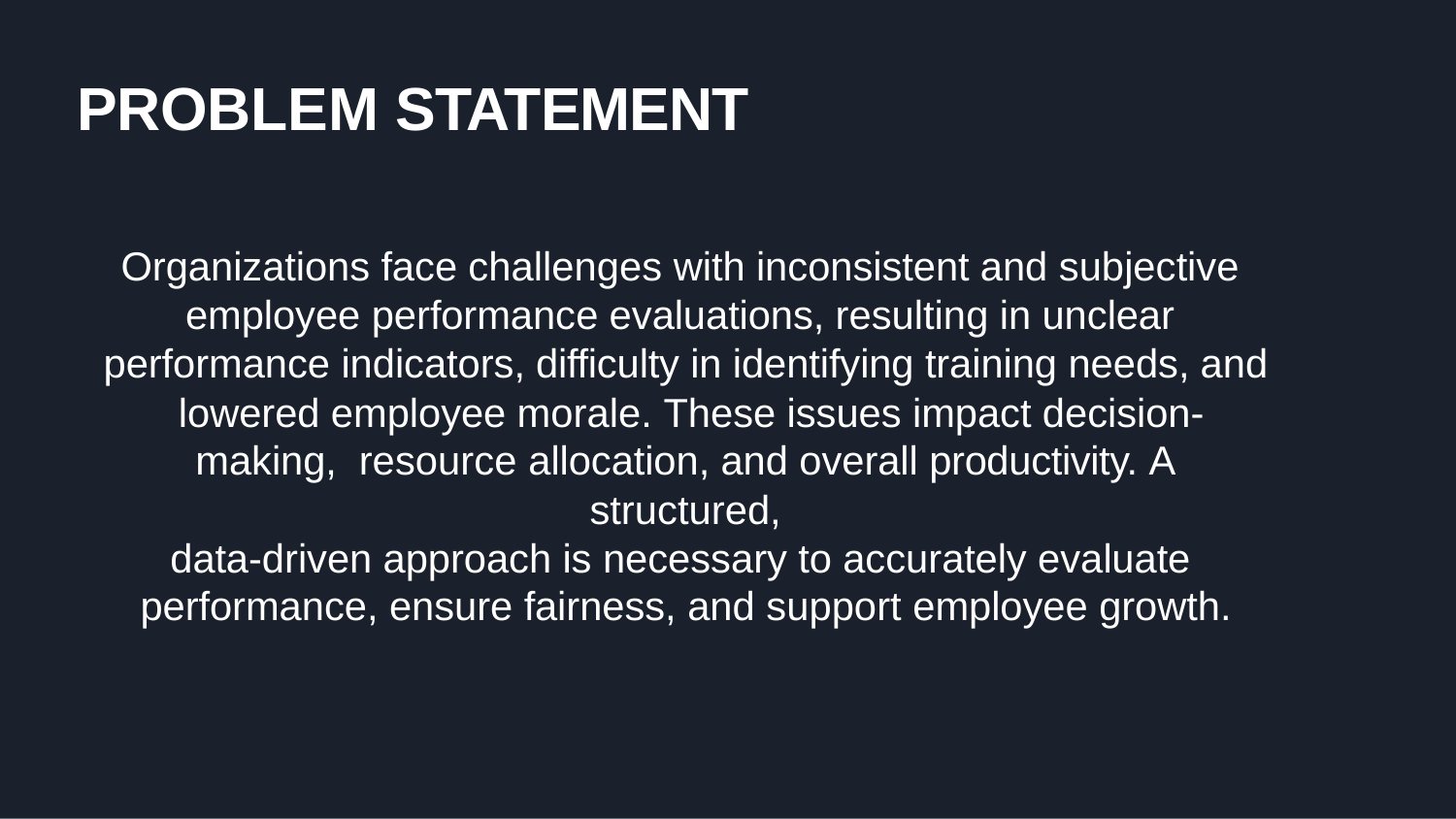

# PROBLEM STATEMENT
Organizations face challenges with inconsistent and subjective  employee performance evaluations, resulting in unclear  performance indicators, difficulty in identifying training needs, and  lowered employee morale. These issues impact decision-making,  resource allocation, and overall productivity. A structured,
data-driven approach is necessary to accurately evaluate  performance, ensure fairness, and support employee growth.